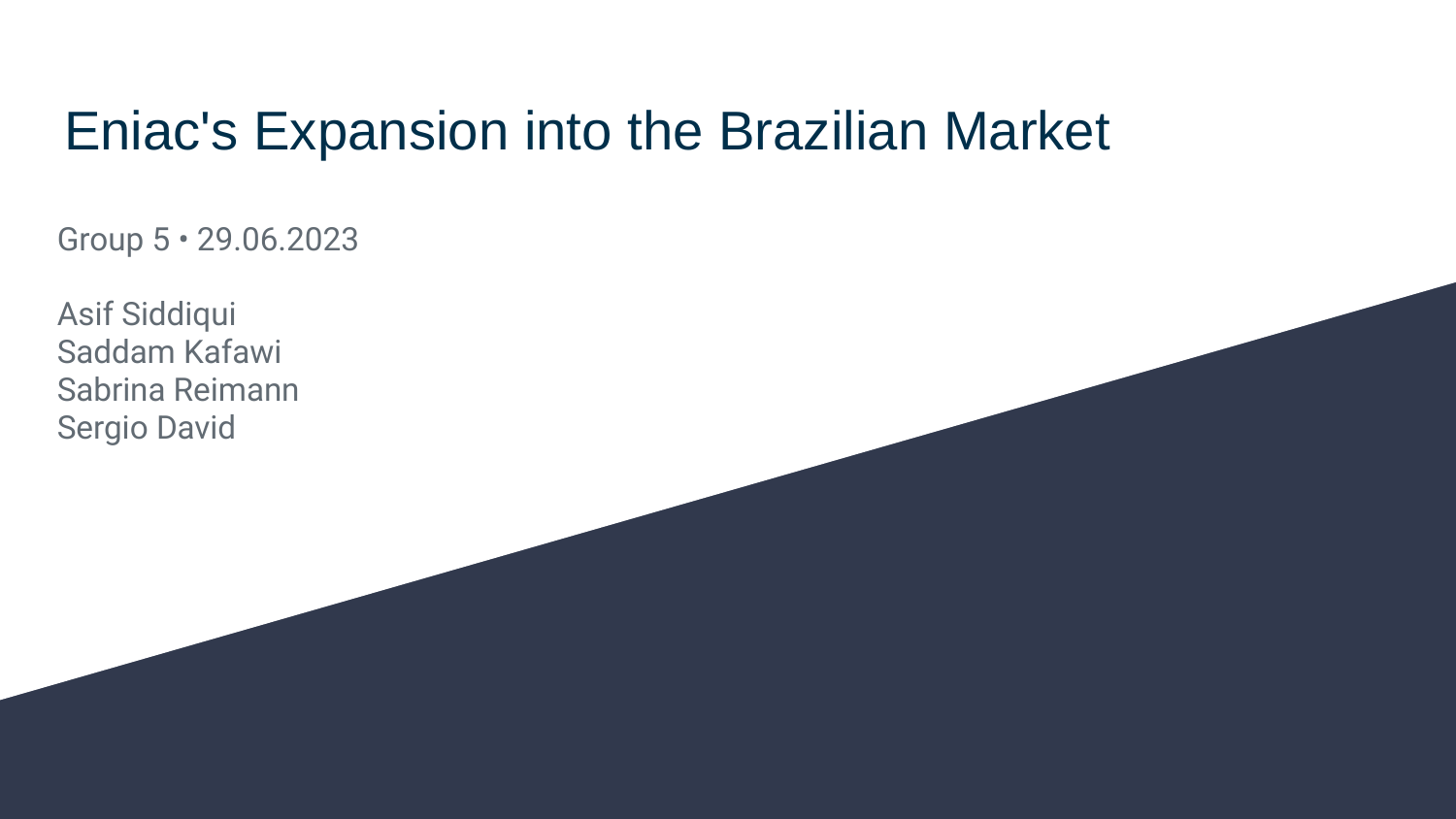

# Eniac's Expansion into the Brazilian Market
Group 5 • 29.06.2023

Asif Siddiqui
Saddam Kafawi
Sabrina Reimann
Sergio David